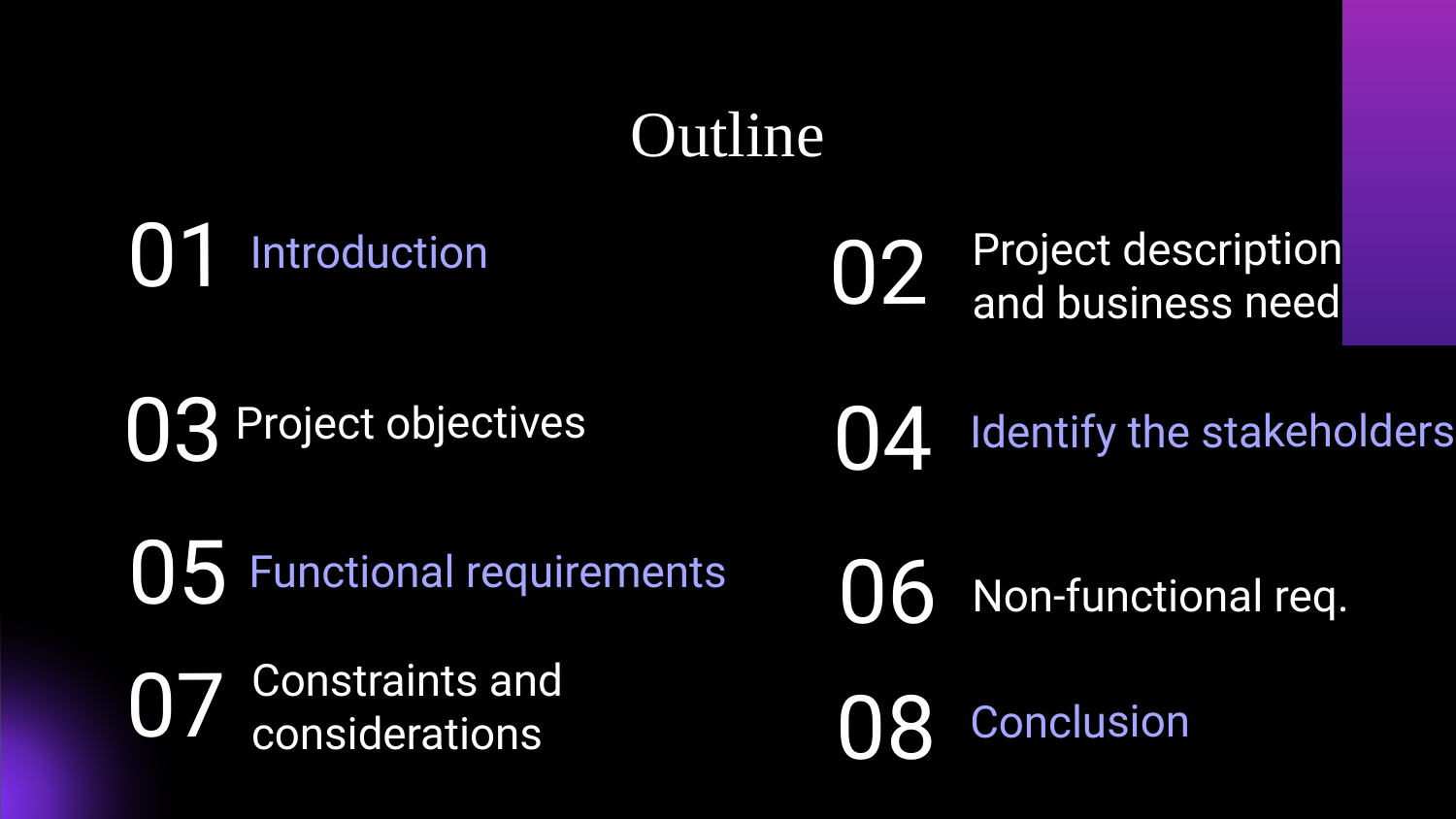

Outline
01
Project description and business need
# Introduction
02
03
04
Project objectives
Identify the stakeholders
05
Non-functional req.
Functional requirements
06
Constraints and considerations
07
Conclusion
08